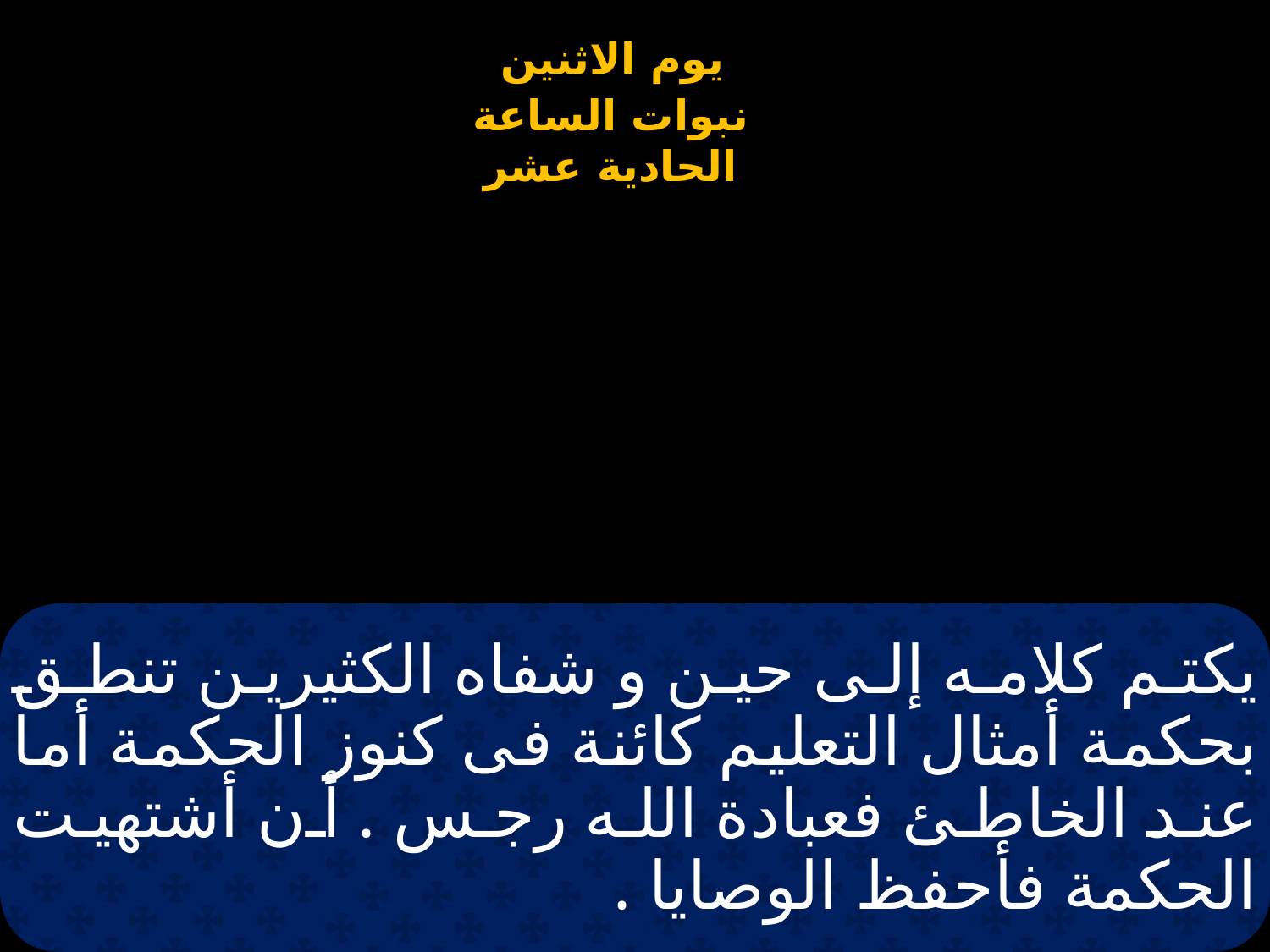

# يكتم كلامه إلى حين و شفاه الكثيرين تنطق بحكمة أمثال التعليم كائنة فى كنوز الحكمة أما عند الخاطئ فعبادة الله رجس . أن أشتهيت الحكمة فأحفظ الوصايا .